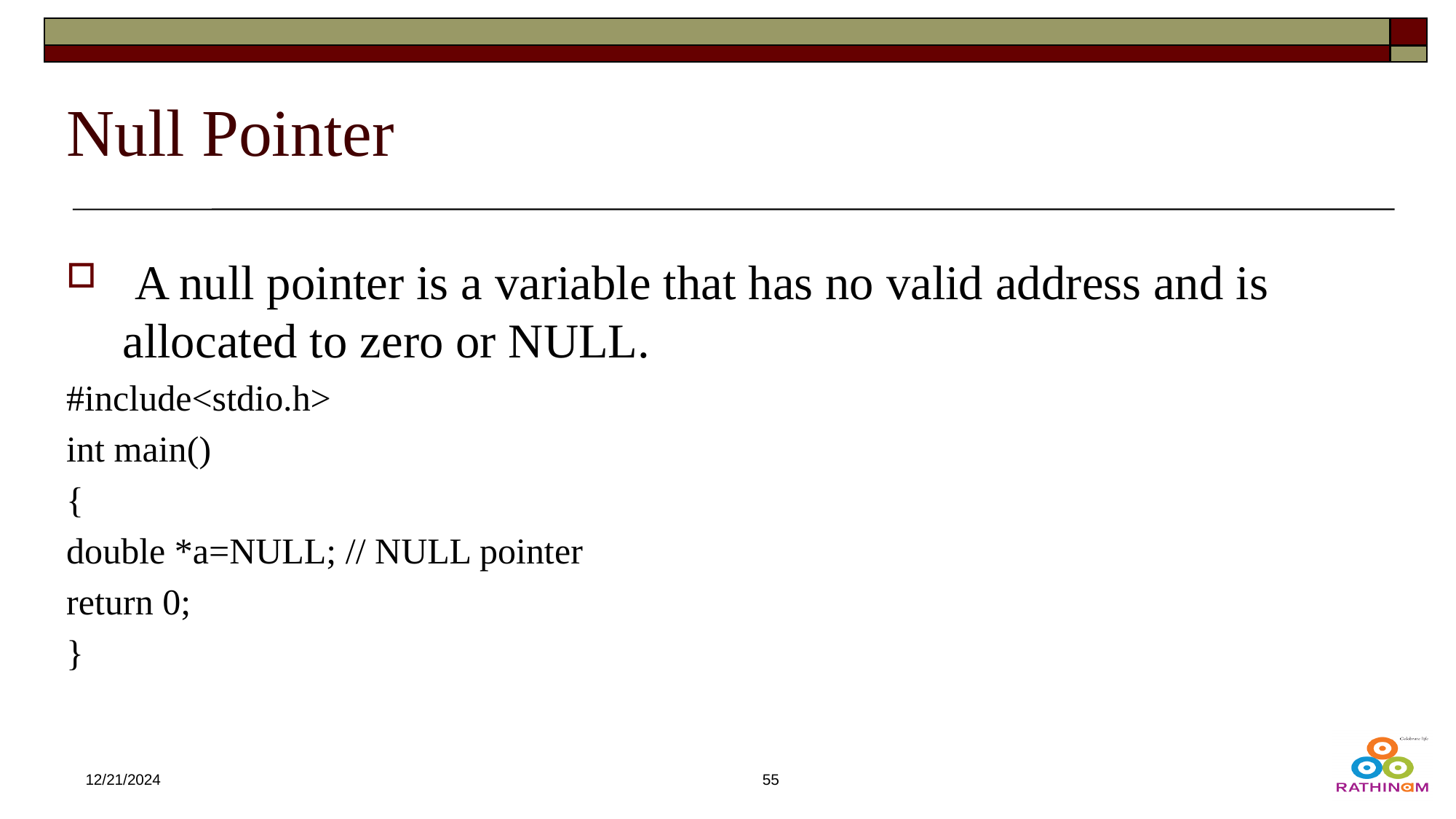

# Null Pointer
 A null pointer is a variable that has no valid address and is allocated to zero or NULL.
#include<stdio.h>
int main()
{
double *a=NULL; // NULL pointer
return 0;
}
12/21/2024
55